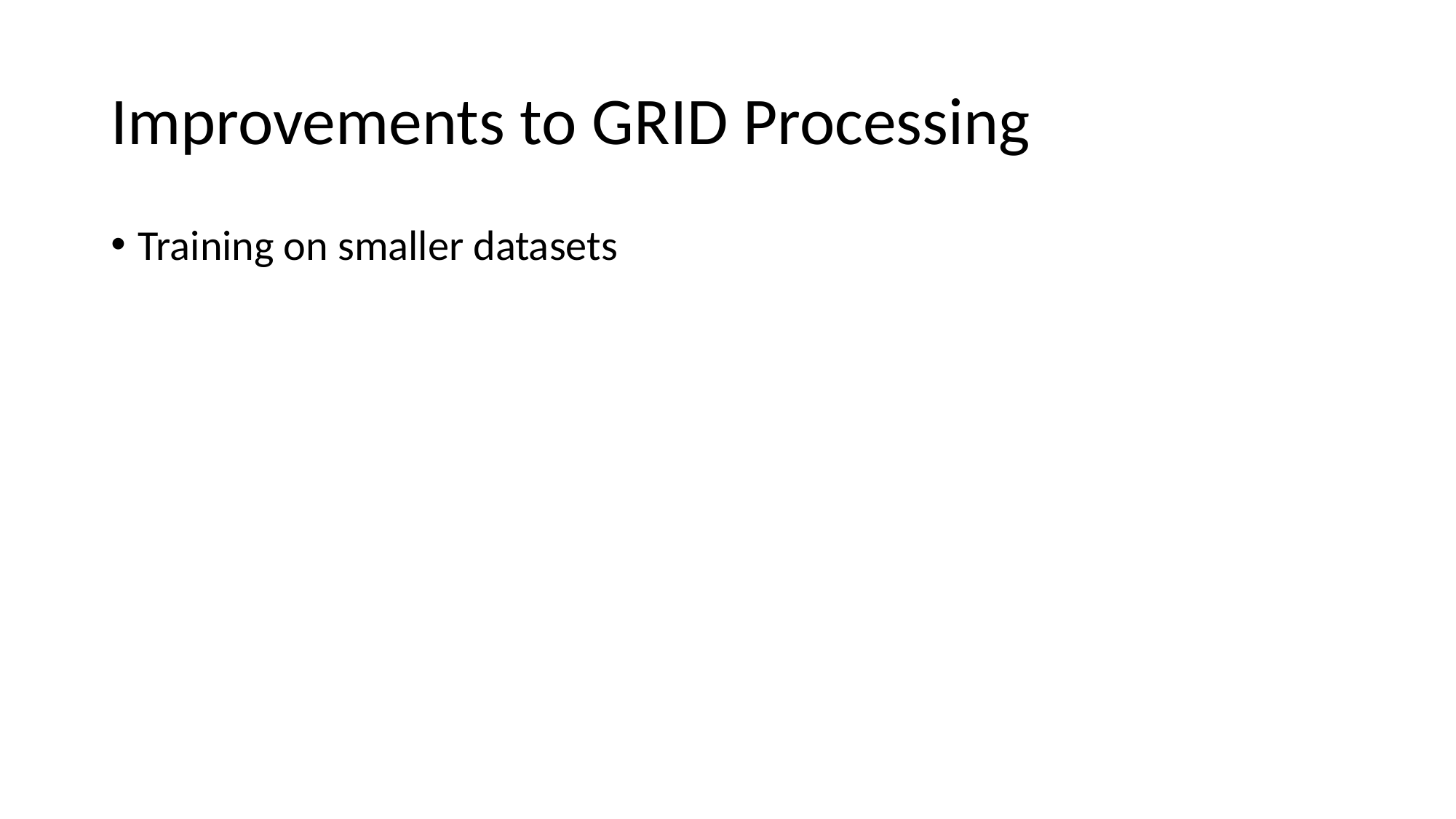

# Improvements to GRID Processing
Training on smaller datasets